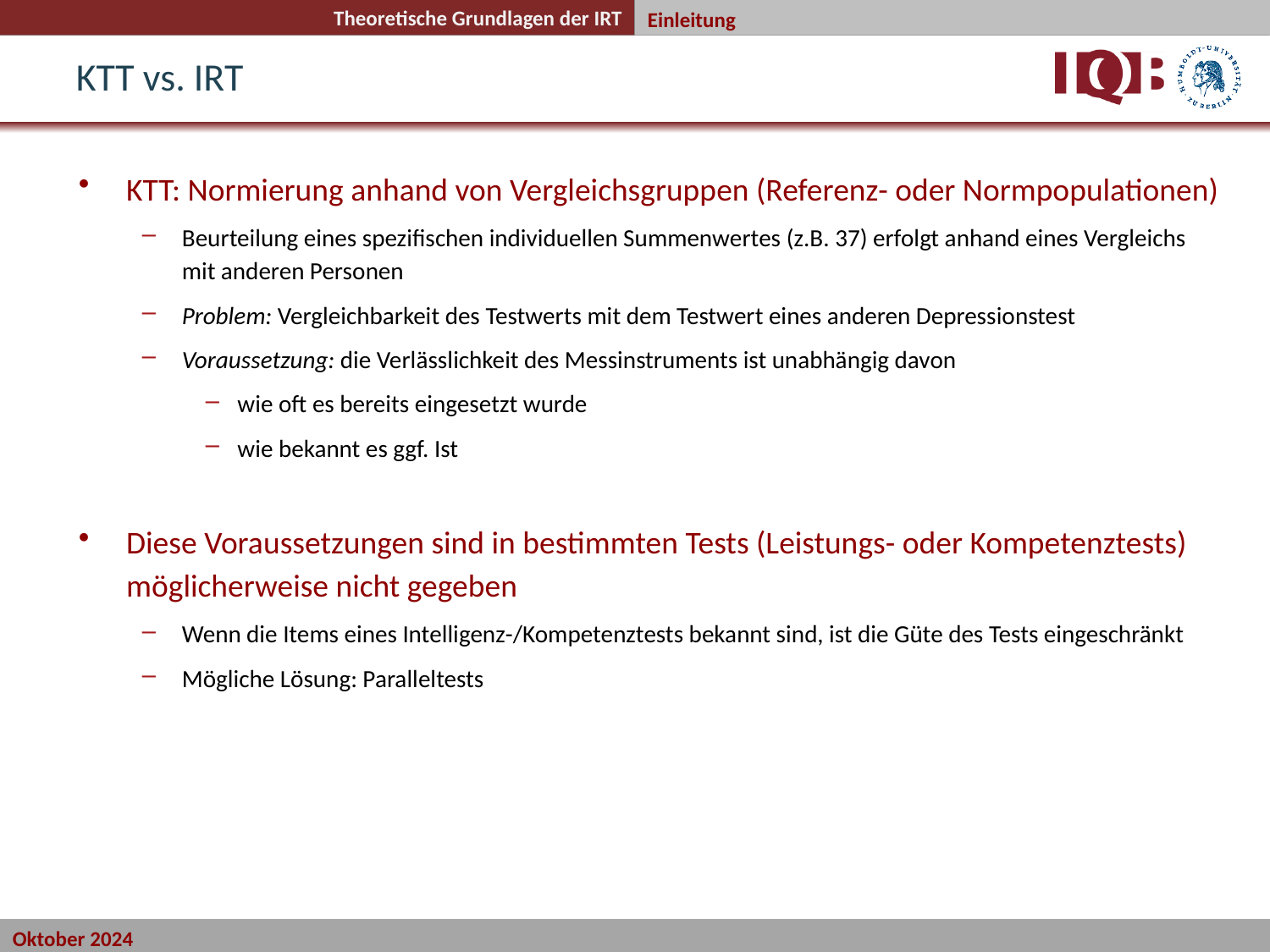

Einleitung
KTT vs. IRT
KTT: Normierung anhand von Vergleichsgruppen (Referenz- oder Normpopulationen)
Beurteilung eines spezifischen individuellen Summenwertes (z.B. 37) erfolgt anhand eines Vergleichs mit anderen Personen
Problem: Vergleichbarkeit des Testwerts mit dem Testwert eines anderen Depressionstest
Voraussetzung: die Verlässlichkeit des Messinstruments ist unabhängig davon
wie oft es bereits eingesetzt wurde
wie bekannt es ggf. Ist

Diese Voraussetzungen sind in bestimmten Tests (Leistungs- oder Kompetenztests) möglicherweise nicht gegeben
Wenn die Items eines Intelligenz-/Kompetenztests bekannt sind, ist die Güte des Tests eingeschränkt
Mögliche Lösung: Paralleltests